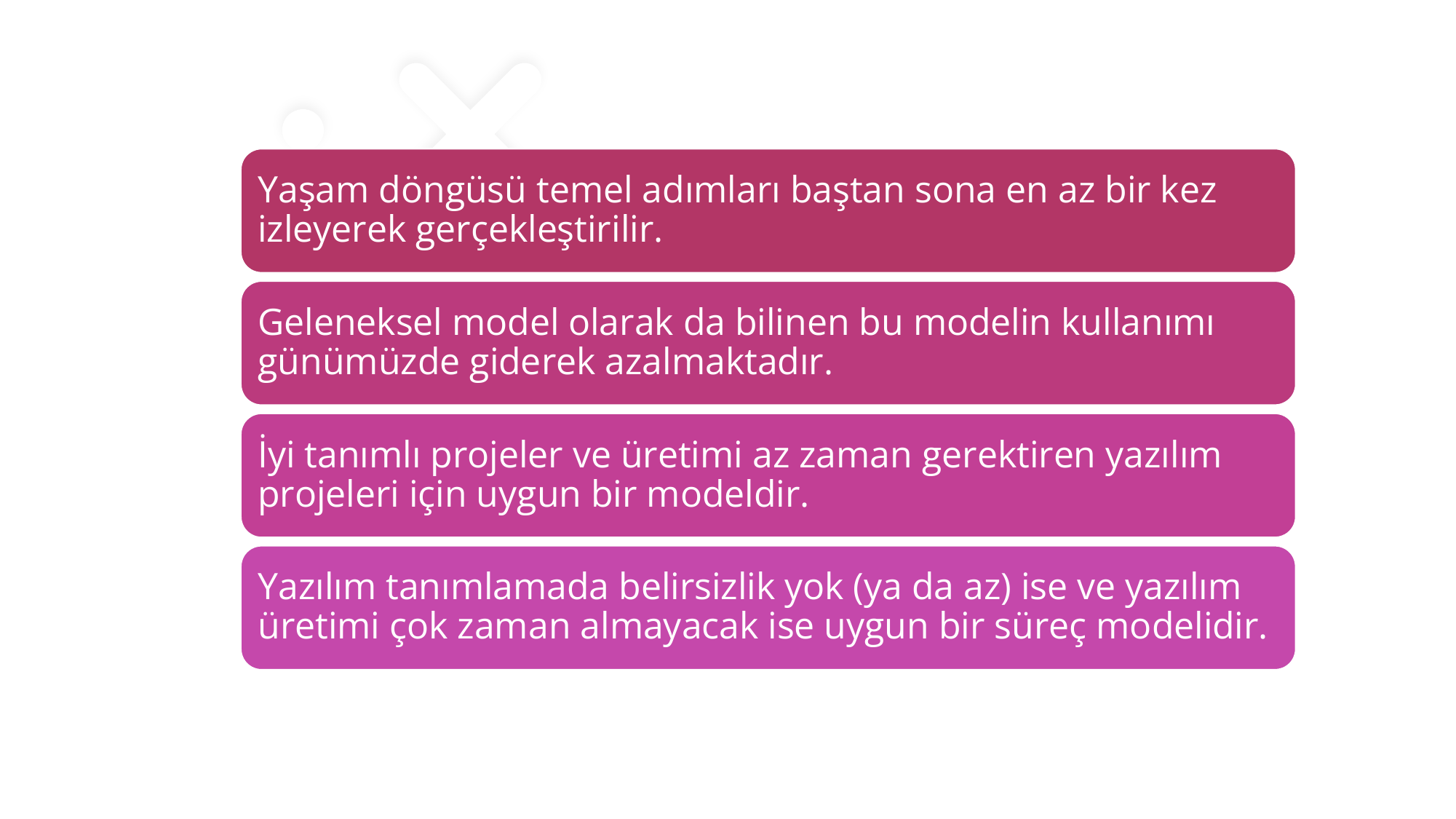

Yaşam döngüsü temel adımları baştan sona en az bir kez izleyerek gerçekleştirilir.

Geleneksel model olarak da bilinen bu modelin kullanımı günümüzde giderek azalmaktadır.

İyi tanımlı projeler ve üretimi az zaman gerektiren yazılım projeleri için uygun bir modeldir.

Yazılım tanımlamada belirsizlik yok (ya da az) ise ve yazılım üretimi çok zaman almayacak ise uygun bir süreç modelidir.